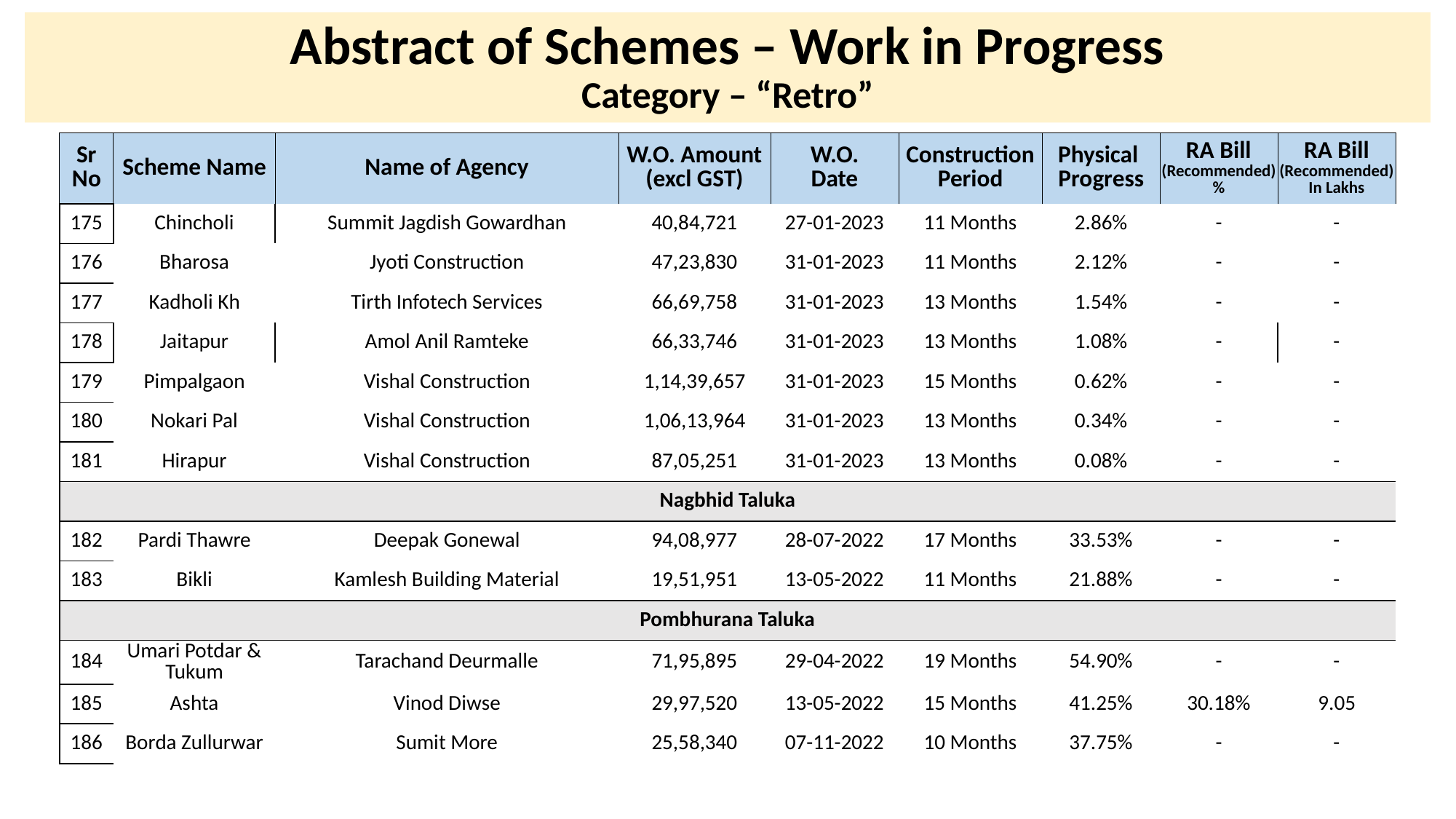

# Abstract of Schemes – Work in Progress Category – “Retro”
| Sr No | Scheme Name | Name of Agency | W.O. Amount (excl GST) | W.O. Date | Construction Period | Physical Progress | RA Bill (Recommended) % | RA Bill (Recommended) In Lakhs |
| --- | --- | --- | --- | --- | --- | --- | --- | --- |
| 175 | Chincholi | Summit Jagdish Gowardhan | 40,84,721 | 27-01-2023 | 11 Months | 2.86% | - | - |
| --- | --- | --- | --- | --- | --- | --- | --- | --- |
| 176 | Bharosa | Jyoti Construction | 47,23,830 | 31-01-2023 | 11 Months | 2.12% | - | - |
| 177 | Kadholi Kh | Tirth Infotech Services | 66,69,758 | 31-01-2023 | 13 Months | 1.54% | - | - |
| 178 | Jaitapur | Amol Anil Ramteke | 66,33,746 | 31-01-2023 | 13 Months | 1.08% | - | - |
| 179 | Pimpalgaon | Vishal Construction | 1,14,39,657 | 31-01-2023 | 15 Months | 0.62% | - | - |
| 180 | Nokari Pal | Vishal Construction | 1,06,13,964 | 31-01-2023 | 13 Months | 0.34% | - | - |
| 181 | Hirapur | Vishal Construction | 87,05,251 | 31-01-2023 | 13 Months | 0.08% | - | - |
| Nagbhid Taluka |  |  |  |  |  |  |  |  |
| 182 | Pardi Thawre | Deepak Gonewal | 94,08,977 | 28-07-2022 | 17 Months | 33.53% | - | - |
| 183 | Bikli | Kamlesh Building Material | 19,51,951 | 13-05-2022 | 11 Months | 21.88% | - | - |
| Pombhurana Taluka |  |  |  |  |  |  |  |  |
| 184 | Umari Potdar & Tukum | Tarachand Deurmalle | 71,95,895 | 29-04-2022 | 19 Months | 54.90% | - | - |
| 185 | Ashta | Vinod Diwse | 29,97,520 | 13-05-2022 | 15 Months | 41.25% | 30.18% | 9.05 |
| 186 | Borda Zullurwar | Sumit More | 25,58,340 | 07-11-2022 | 10 Months | 37.75% | - | - |